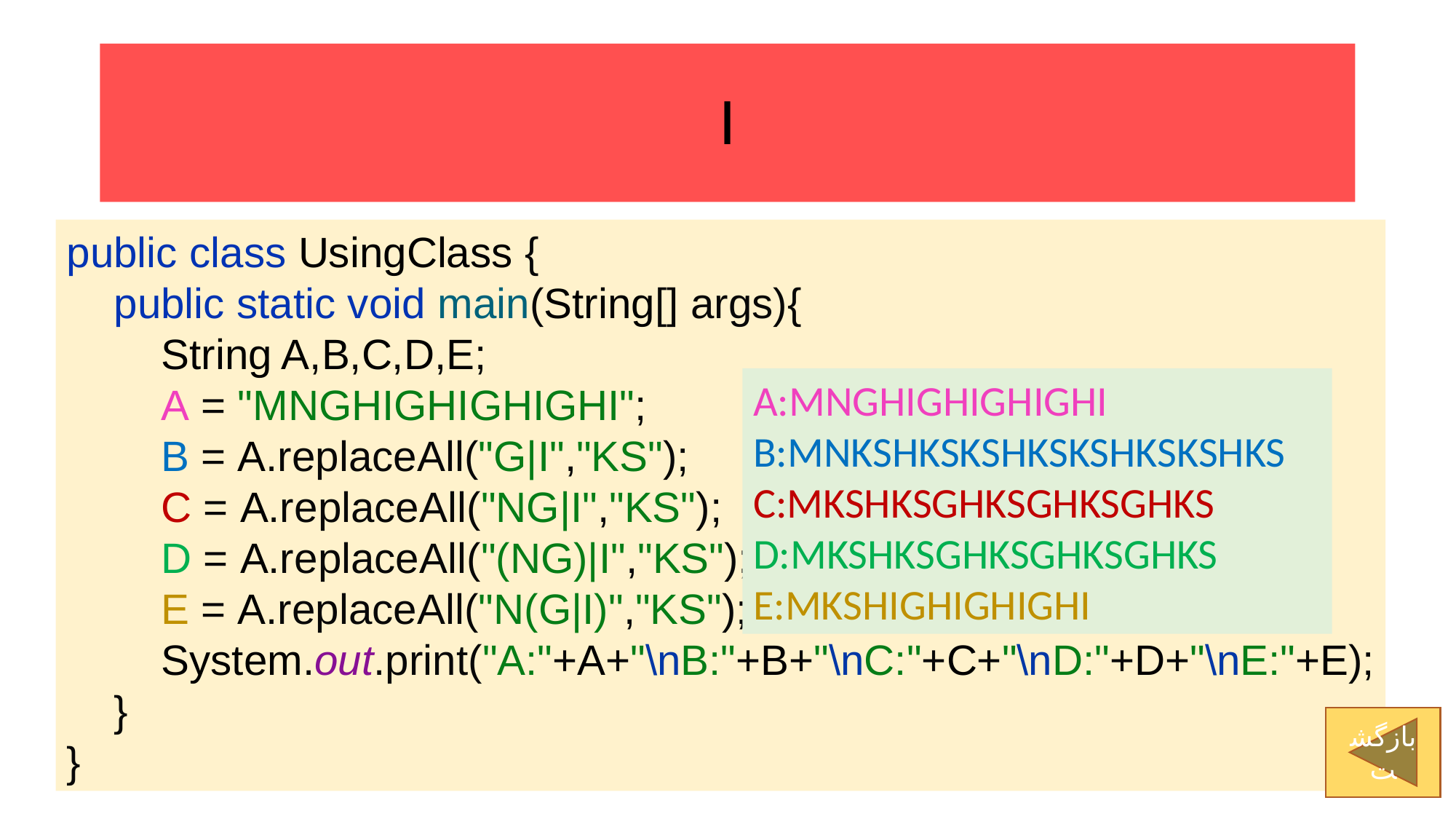

# I
public class UsingClass {
    public static void main(String[] args){
        String A,B,C,D,E;
        A = "MNGHIGHIGHIGHI";
        B = A.replaceAll("G|I","KS");
        C = A.replaceAll("NG|I","KS");
        D = A.replaceAll("(NG)|I","KS");
        E = A.replaceAll("N(G|I)","KS");
        System.out.print("A:"+A+"\nB:"+B+"\nC:"+C+"\nD:"+D+"\nE:"+E);
    }
}
A:MNGHIGHIGHIGHI
B:MNKSHKSKSHKSKSHKSKSHKS
C:MKSHKSGHKSGHKSGHKS
D:MKSHKSGHKSGHKSGHKS
E:MKSHIGHIGHIGHI
بازگشت